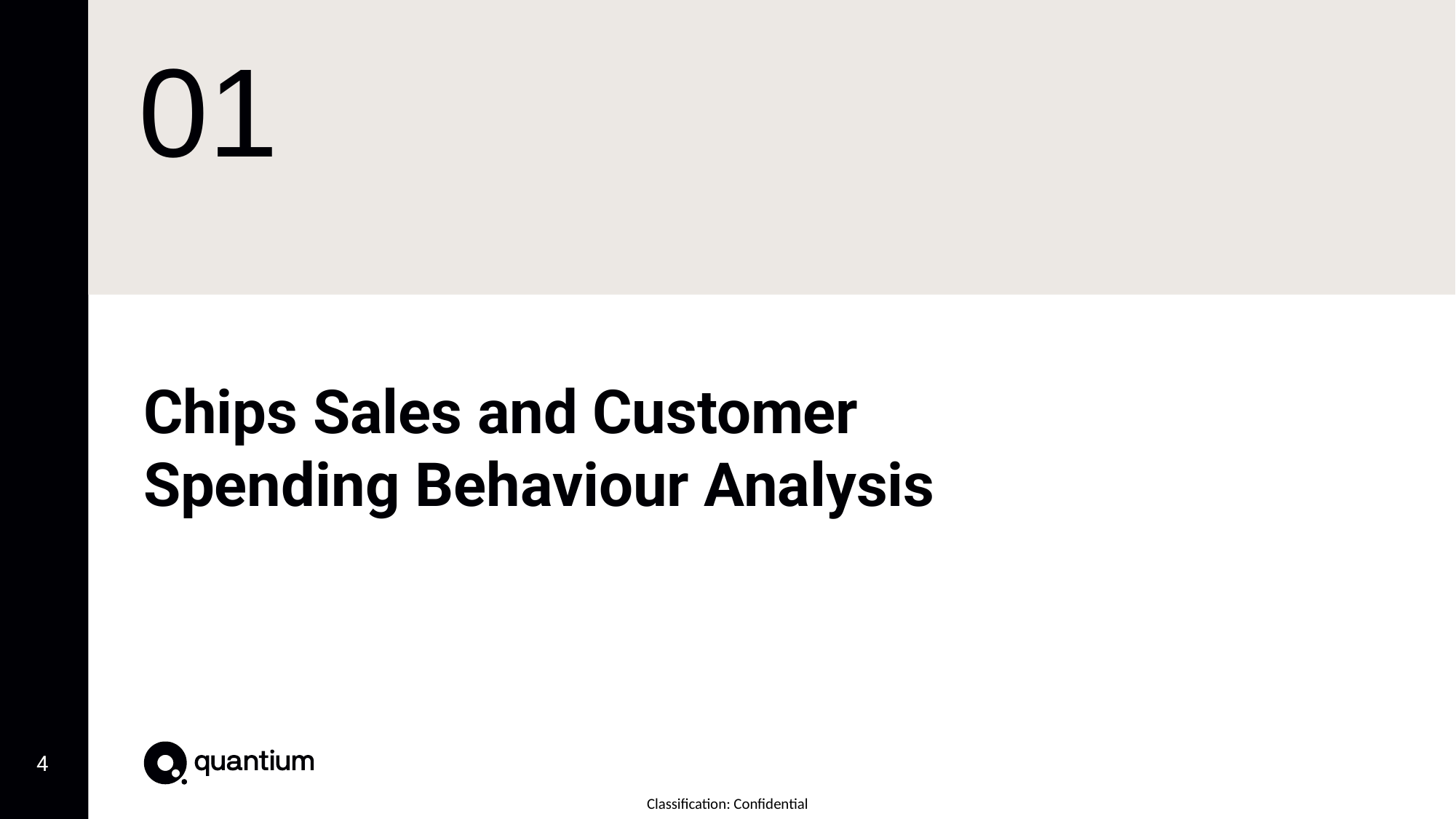

# 01
Chips Sales and Customer Spending Behaviour Analysis